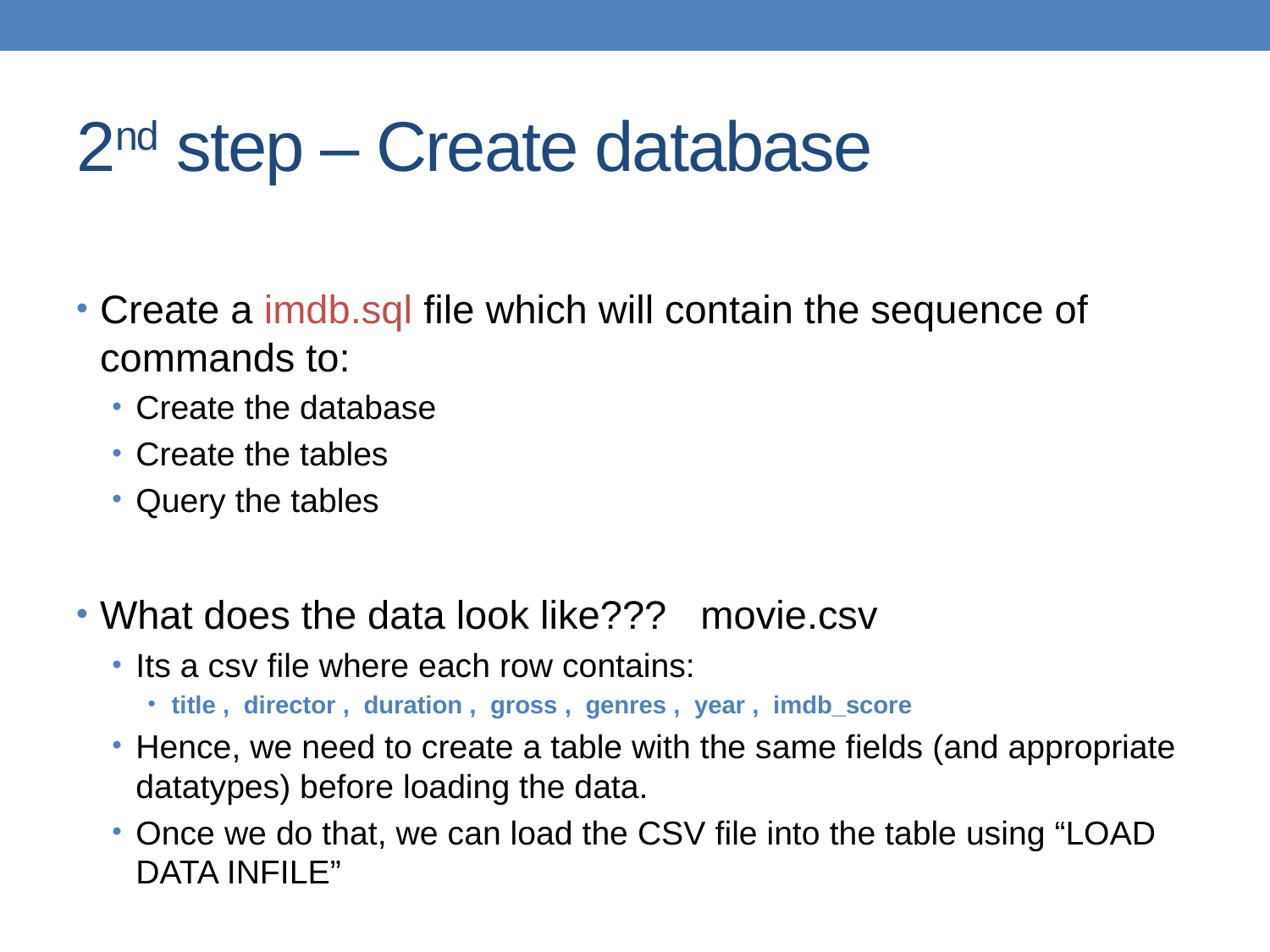

# 2nd step – Create database

Create a imdb.sql file which will contain the sequence of commands to:
Create the database
Create the tables
Query the tables

What does the data look like???   movie.csv
Its a csv file where each row contains:
title ,  director ,  duration ,  gross ,  genres ,  year ,  imdb_score
Hence, we need to create a table with the same fields (and appropriate datatypes) before loading the data.
Once we do that, we can load the CSV file into the table using “LOAD DATA INFILE”